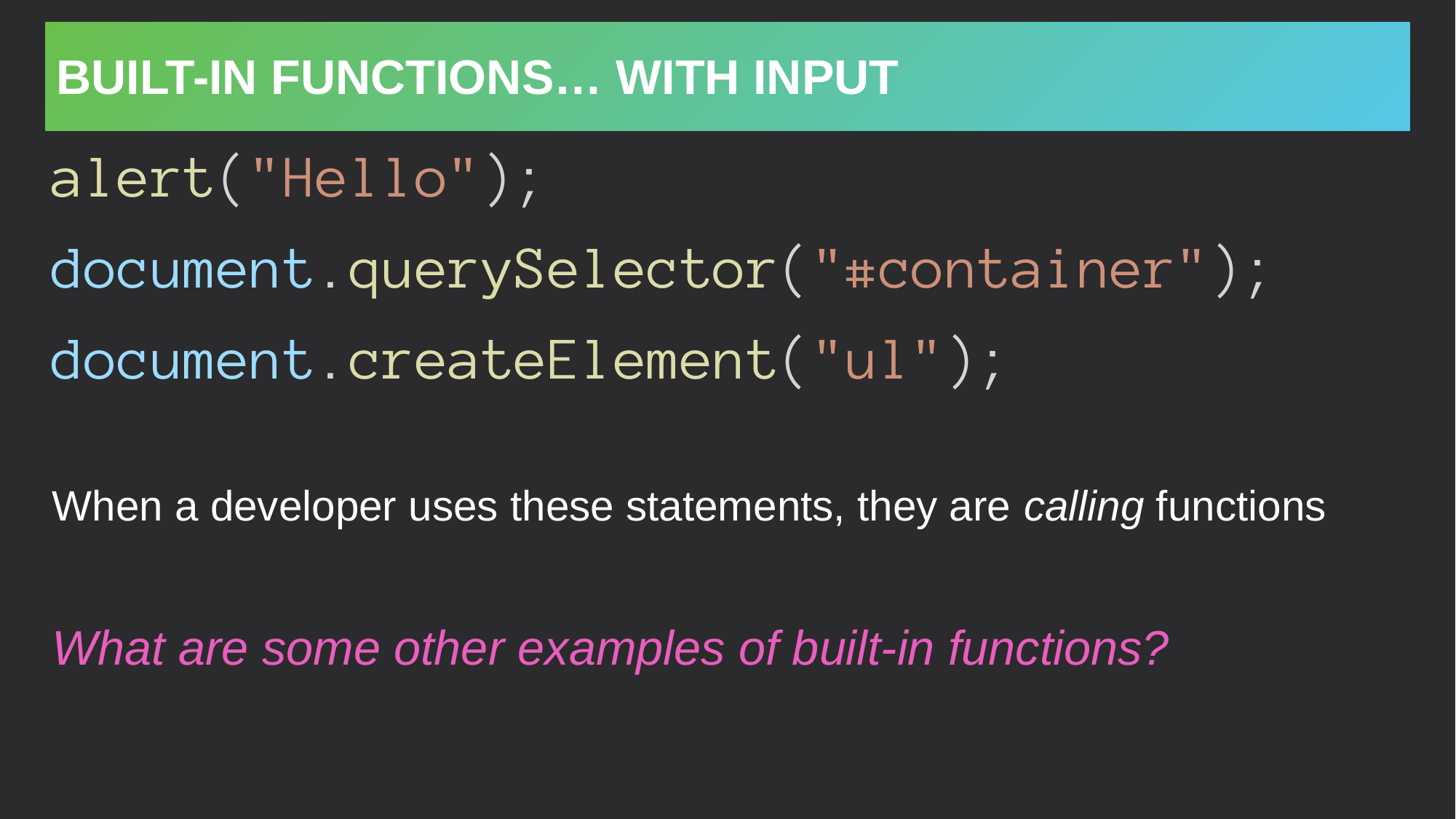

# Built-in functions… with input
alert("Hello");
document.querySelector("#container");
document.createElement("ul");

When a developer uses these statements, they are calling functions

What are some other examples of built-in functions?